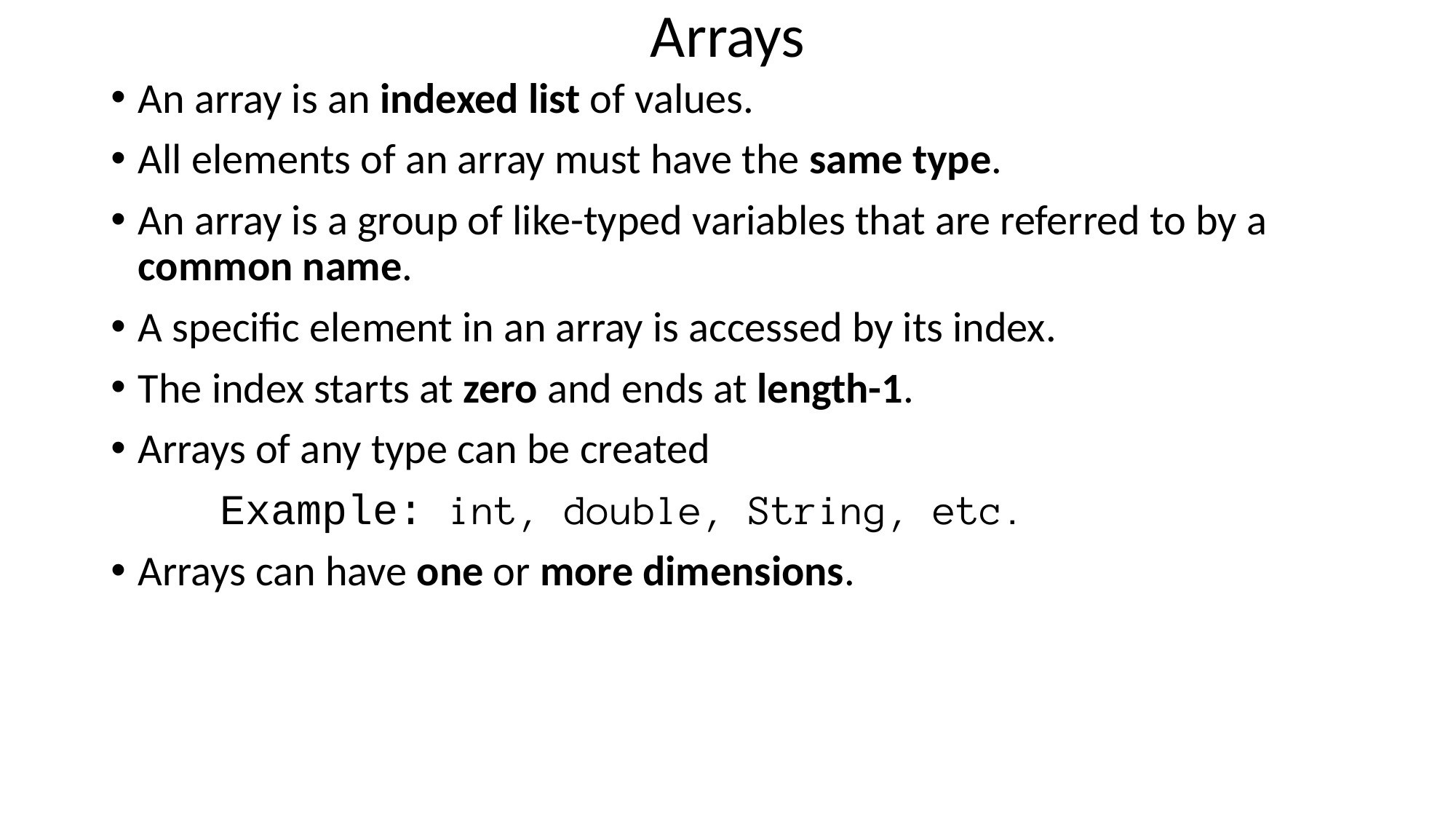

# Arrays
An array is an indexed list of values.
All elements of an array must have the same type.
An array is a group of like-typed variables that are referred to by a common name.
A specific element in an array is accessed by its index.
The index starts at zero and ends at length-1.
Arrays of any type can be created
	Example: int, double, String, etc.
Arrays can have one or more dimensions.